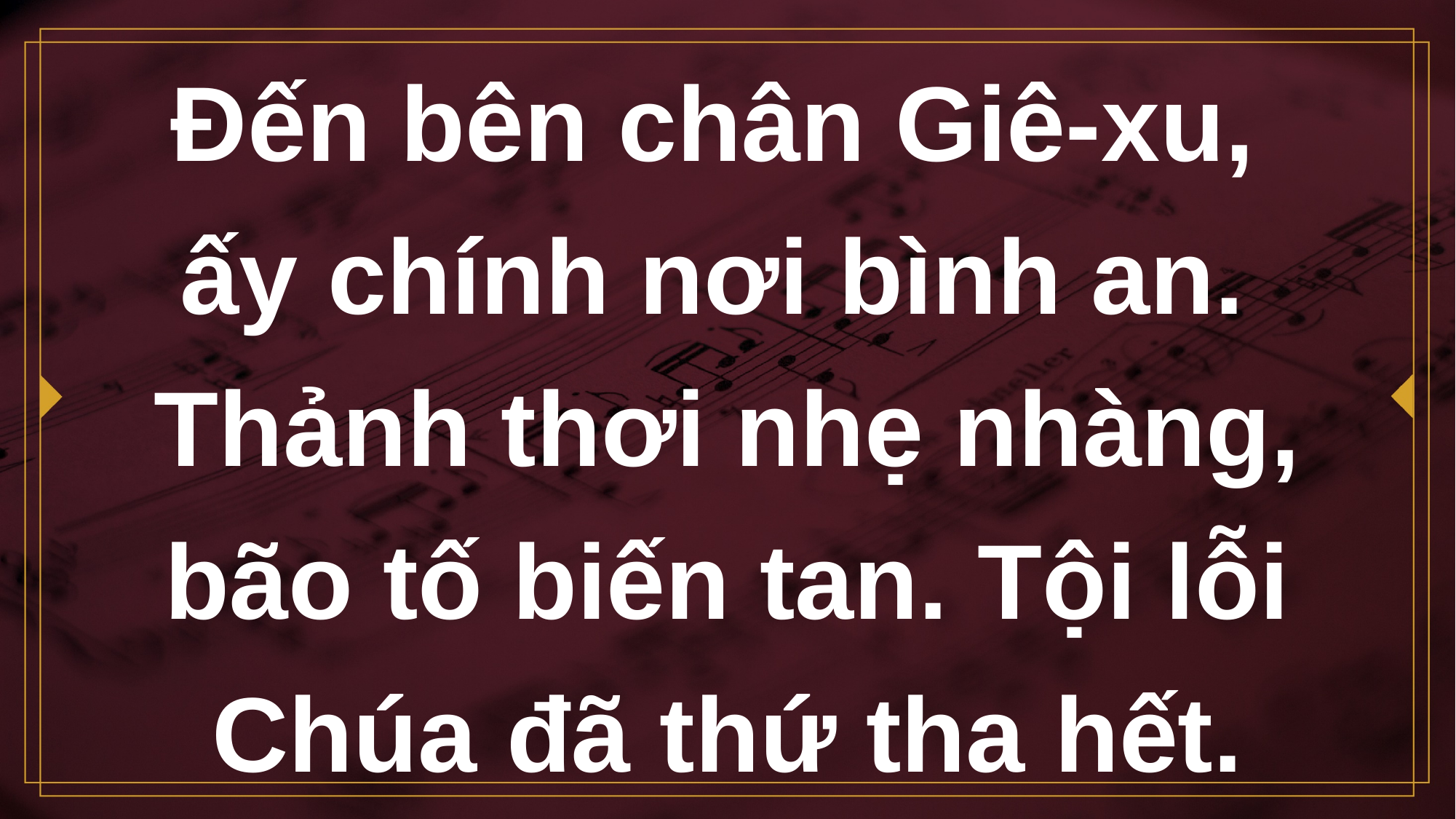

# Đến bên chân Giê-xu, ấy chính nơi bình an.
Thảnh thơi nhẹ nhàng, bão tố biến tan. Tội lỗi Chúa đã thứ tha hết.